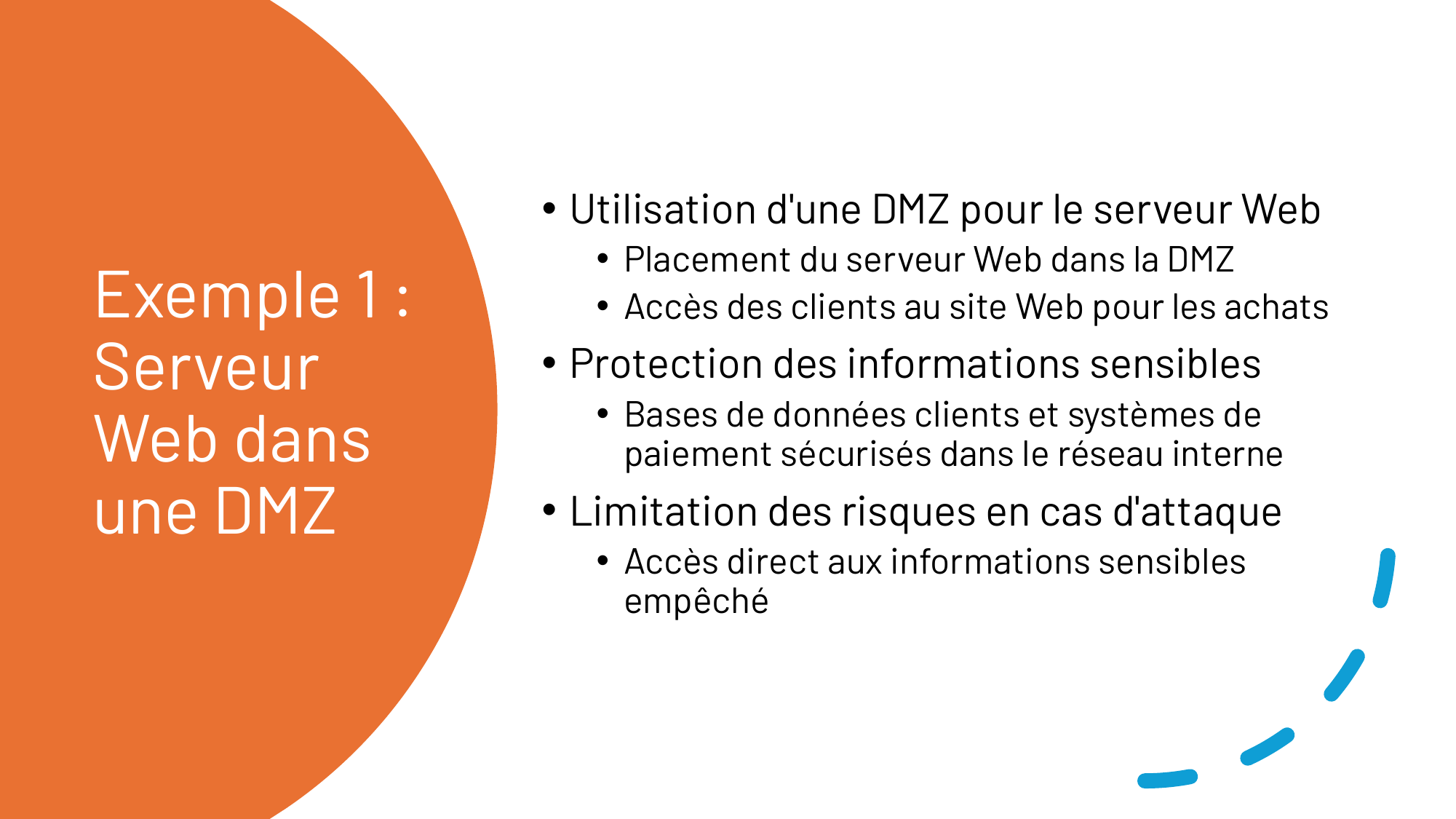

Utilisation d'une DMZ pour le serveur Web
Placement du serveur Web dans la DMZ
Accès des clients au site Web pour les achats
Protection des informations sensibles
Bases de données clients et systèmes de paiement sécurisés dans le réseau interne
Limitation des risques en cas d'attaque
Accès direct aux informations sensibles empêché
# Exemple 1 : Serveur Web dans une DMZ